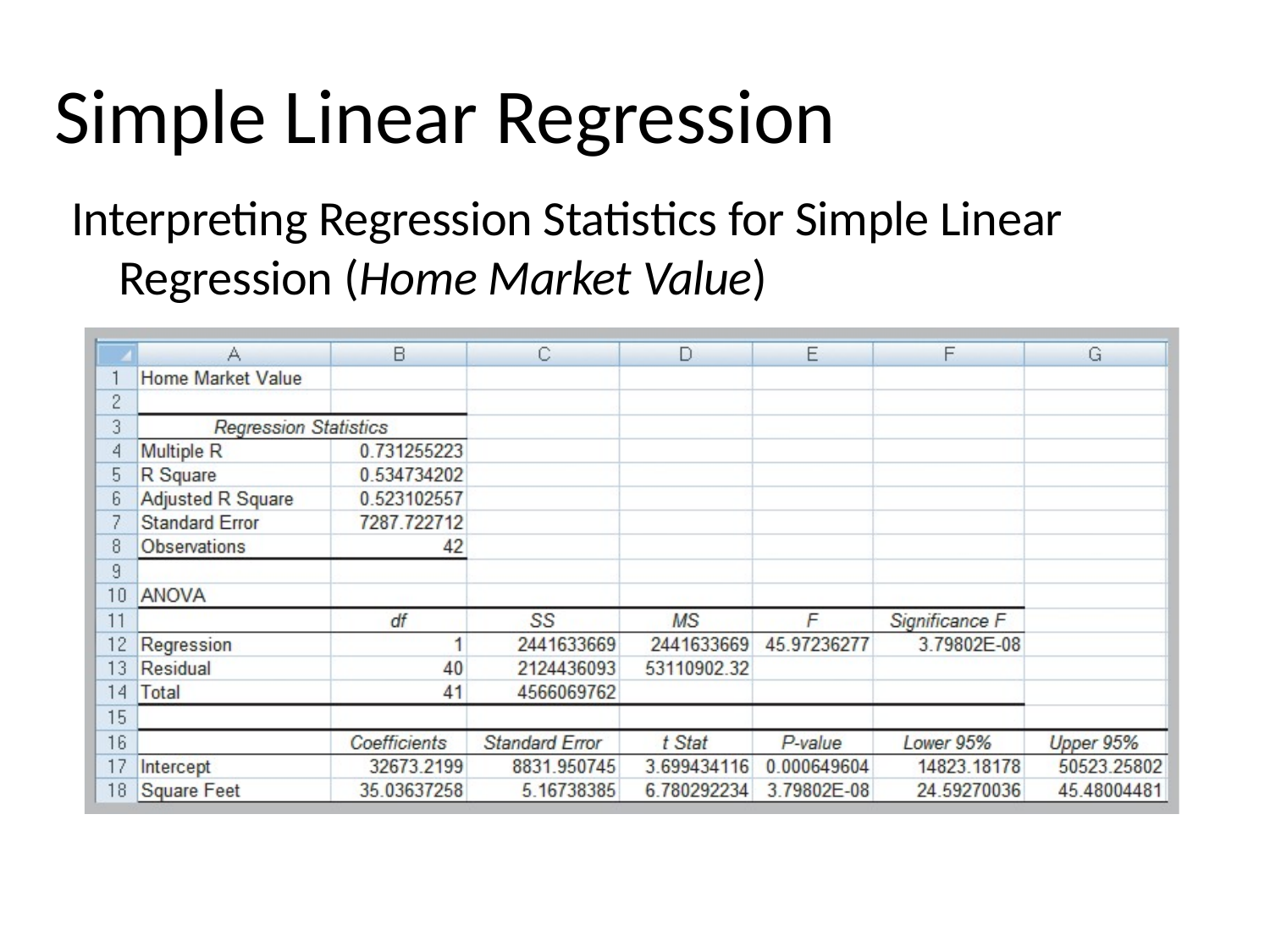

Simple Linear Regression
Interpreting Regression Statistics for Simple Linear  Regression (Home Market Value)